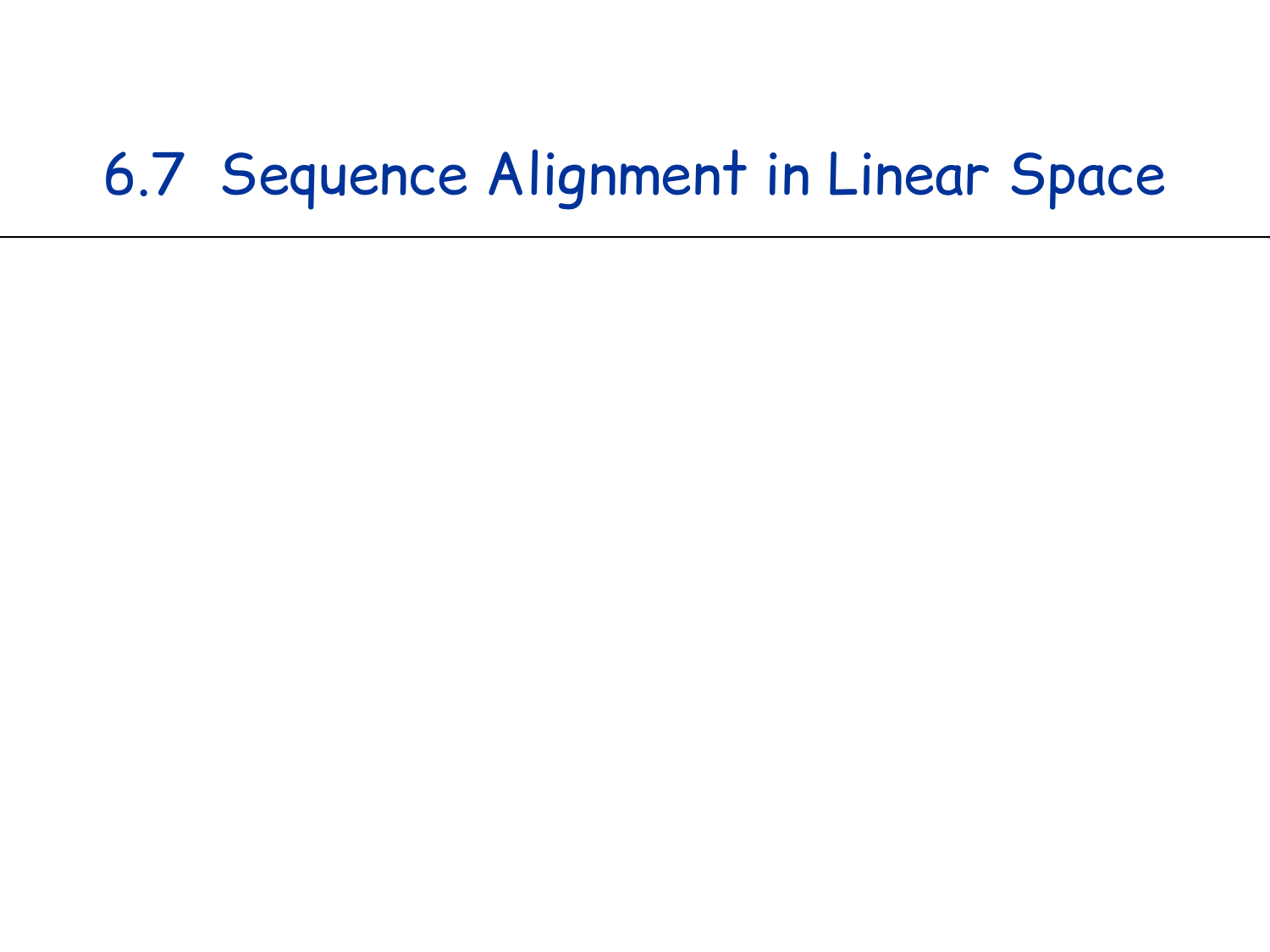

# 6.7  Sequence Alignment in Linear Space